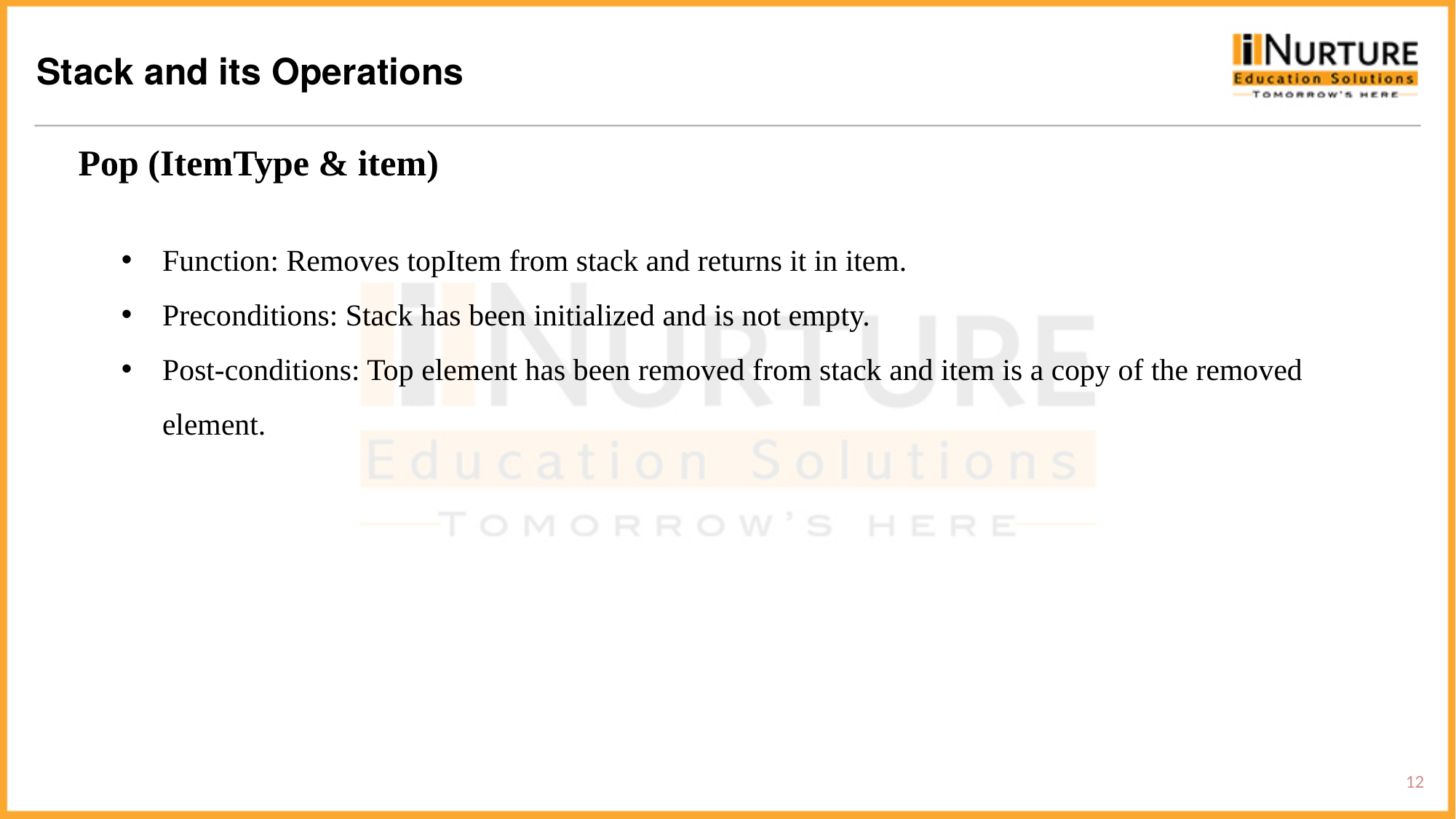

Stack and its Operations
Pop (ItemType & item)
Function: Removes topItem from stack and returns it in item.
Preconditions: Stack has been initialized and is not empty.
Post-conditions: Top element has been removed from stack and item is a copy of the removed element.
12